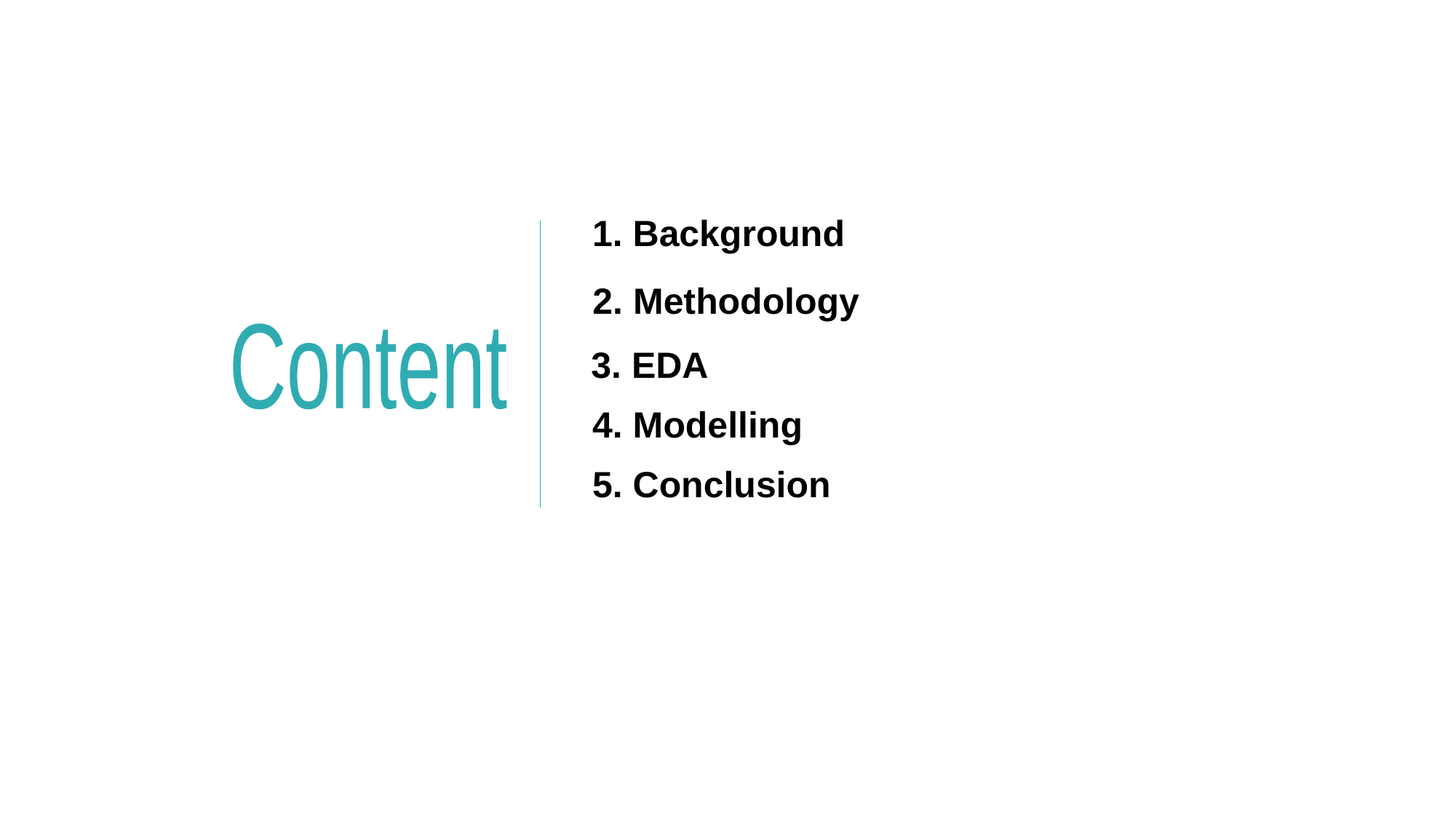

# 1. Background
2. Methodology
Content
3. EDA
4. Modelling
5. Conclusion